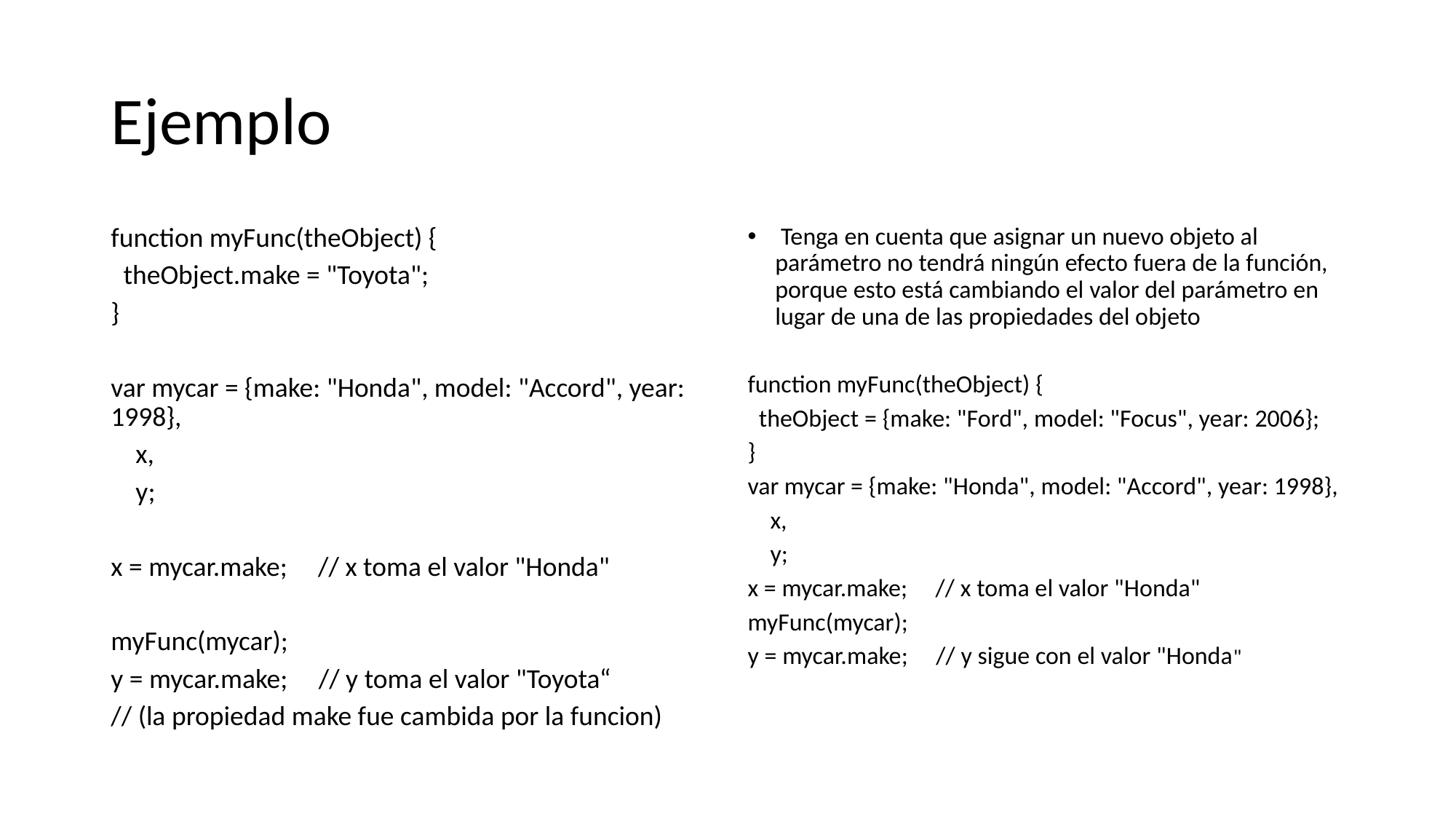

# Ejemplo
function myFunc(theObject) {
  theObject.make = "Toyota";
}

var mycar = {make: "Honda", model: "Accord", year: 1998},
    x,
    y;

x = mycar.make;     // x toma el valor "Honda"

myFunc(mycar);
y = mycar.make;     // y toma el valor "Toyota“
// (la propiedad make fue cambida por la funcion)

 Tenga en cuenta que asignar un nuevo objeto al parámetro no tendrá ningún efecto fuera de la función, porque esto está cambiando el valor del parámetro en lugar de una de las propiedades del objeto

function myFunc(theObject) {
  theObject = {make: "Ford", model: "Focus", year: 2006};
}
var mycar = {make: "Honda", model: "Accord", year: 1998},
    x,
    y;
x = mycar.make;     // x toma el valor "Honda"
myFunc(mycar);
y = mycar.make;     // y sigue con el valor "Honda"